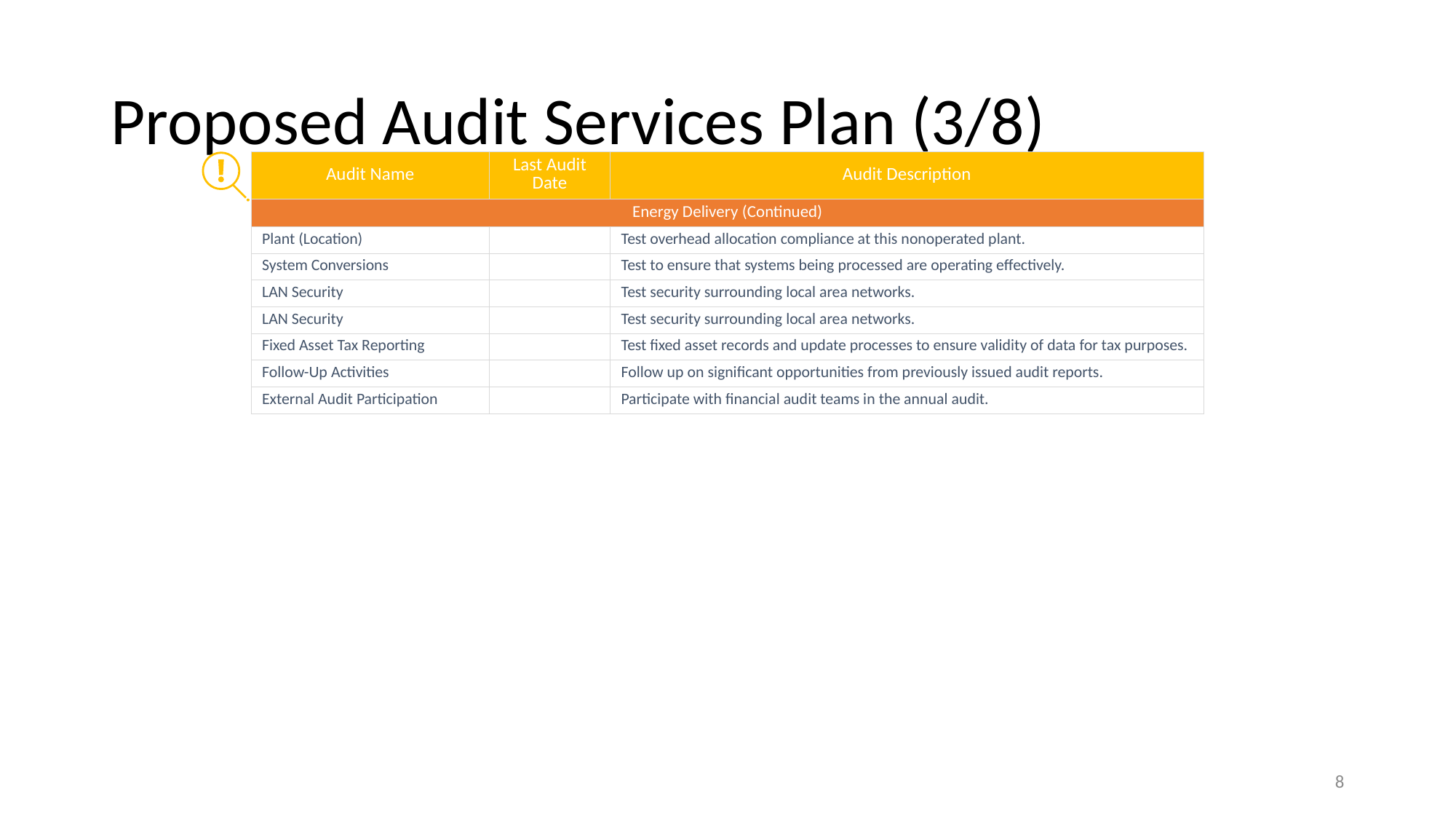

# Proposed Audit Services Plan (3/8)
| Audit Name | Last Audit Date | Audit Description |
| --- | --- | --- |
| Energy Delivery (Continued) |  |  |
| Plant (Location) |  | Test overhead allocation compliance at this nonoperated plant. |
| System Conversions |  | Test to ensure that systems being processed are operating effectively. |
| LAN Security |  | Test security surrounding local area networks. |
| LAN Security |  | Test security surrounding local area networks. |
| Fixed Asset Tax Reporting |  | Test fixed asset records and update processes to ensure validity of data for tax purposes. |
| Follow-Up Activities |  | Follow up on significant opportunities from previously issued audit reports. |
| External Audit Participation |  | Participate with financial audit teams in the annual audit. |

8